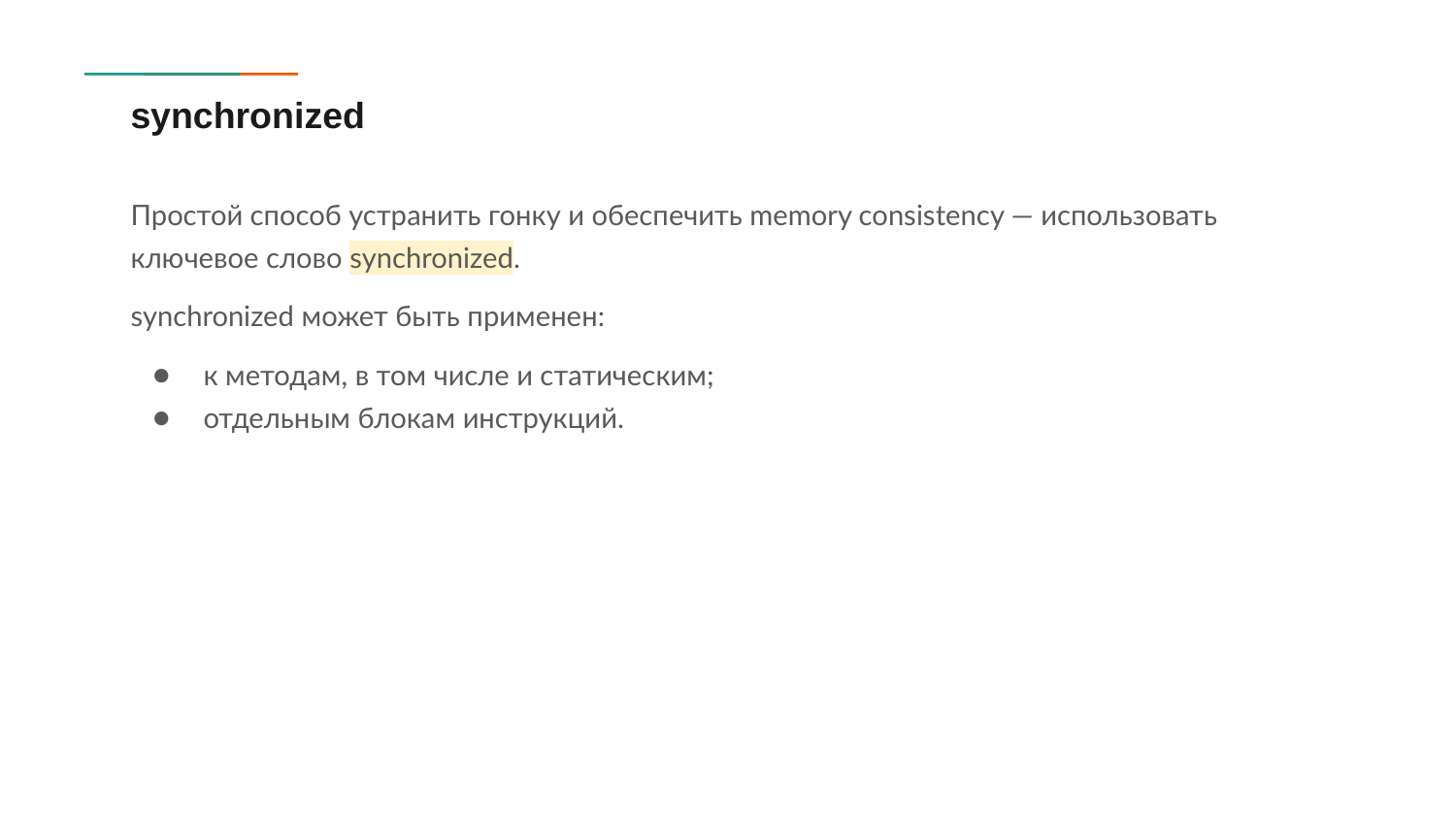

# synchronized
Простой способ устранить гонку и обеспечить memory consistency — использовать ключевое слово synchronized.
synchronized может быть применен:
к методам, в том числе и статическим;
отдельным блокам инструкций.